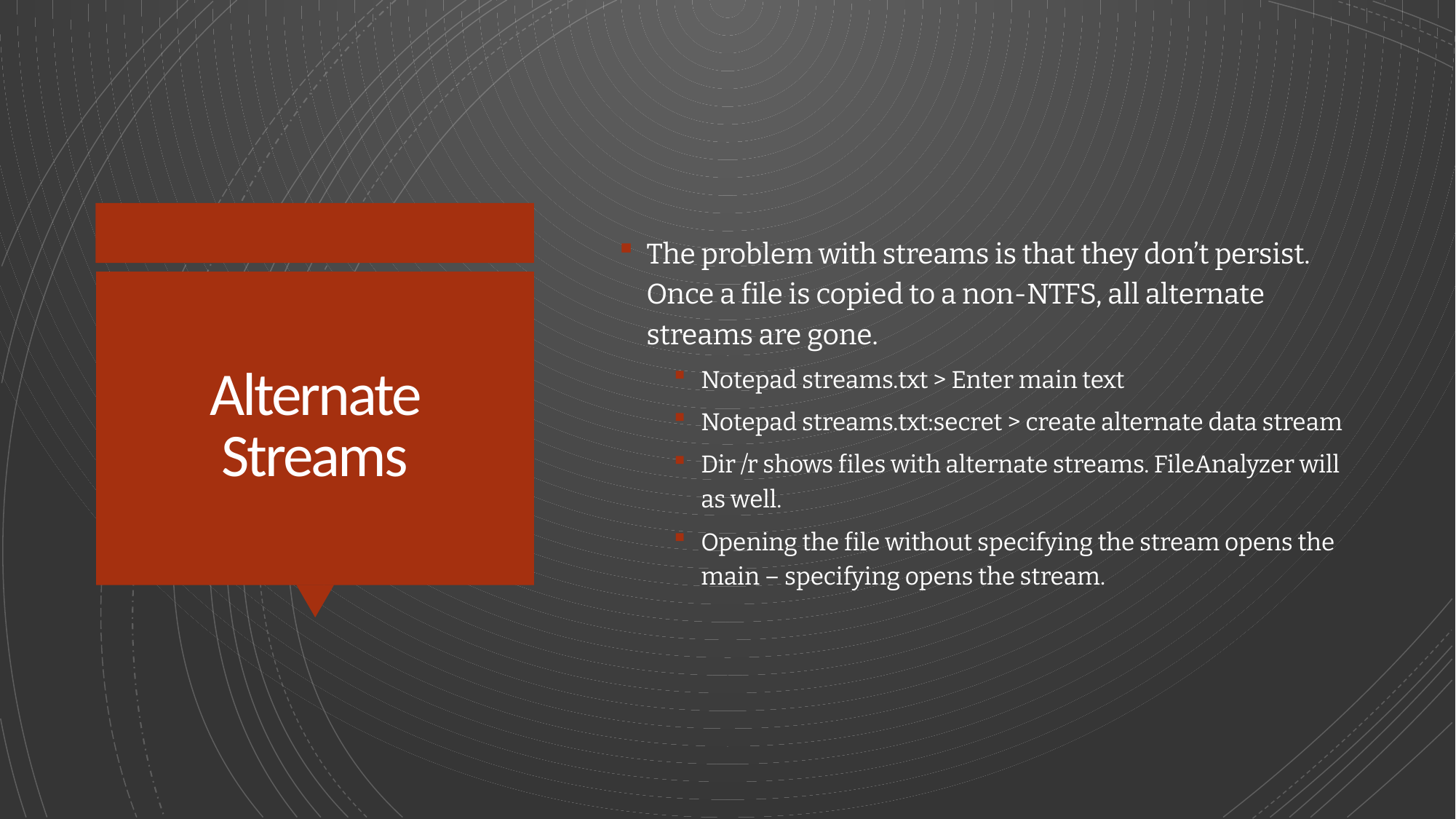

The problem with streams is that they don’t persist. Once a file is copied to a non-NTFS, all alternate streams are gone.
Notepad streams.txt > Enter main text
Notepad streams.txt:secret > create alternate data stream
Dir /r shows files with alternate streams. FileAnalyzer will as well.
Opening the file without specifying the stream opens the main – specifying opens the stream.
# Alternate Streams